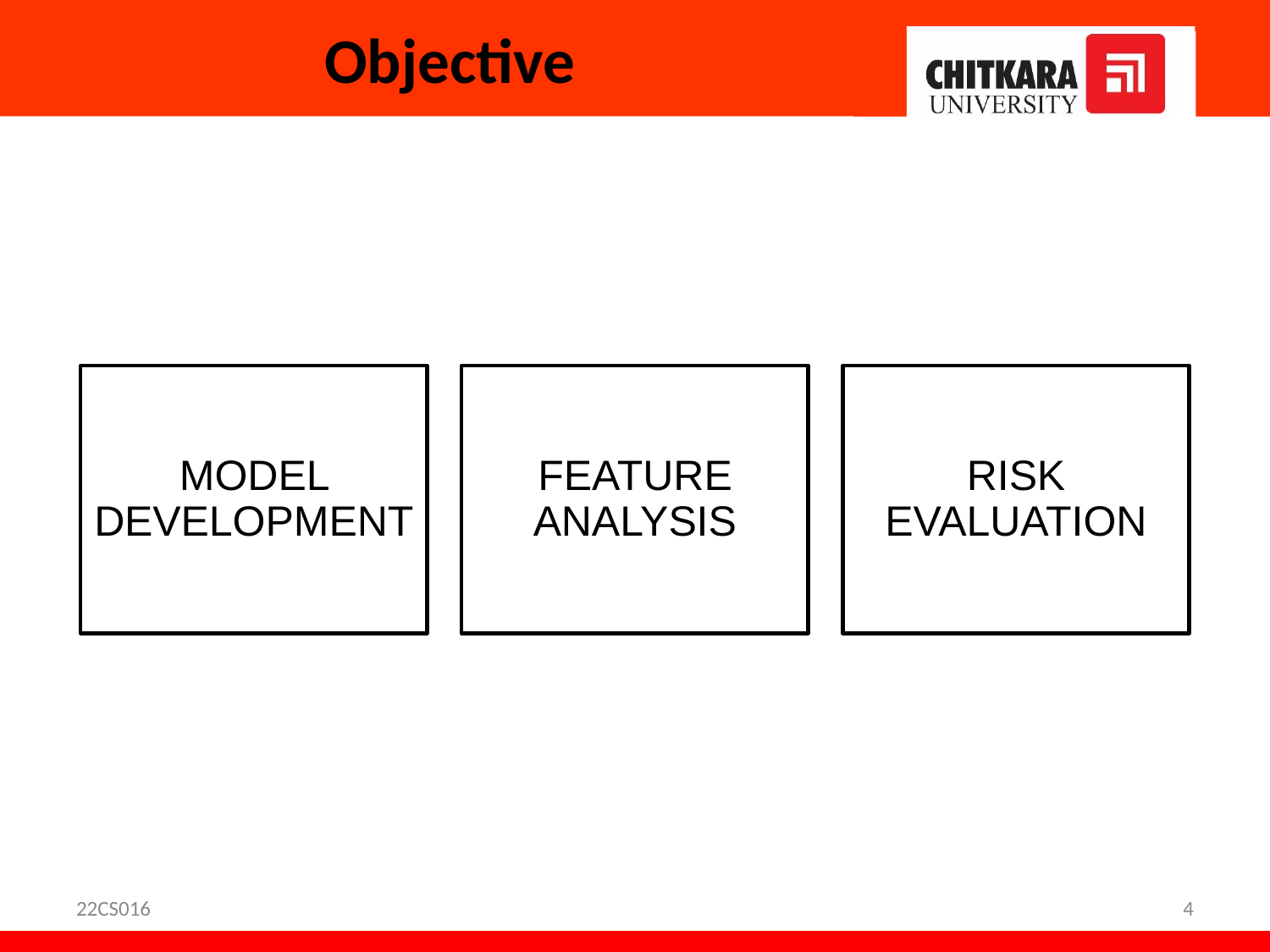

# Objective
MODEL DEVELOPMENT
FEATURE ANALYSIS
RISK EVALUATION
22CS016
4